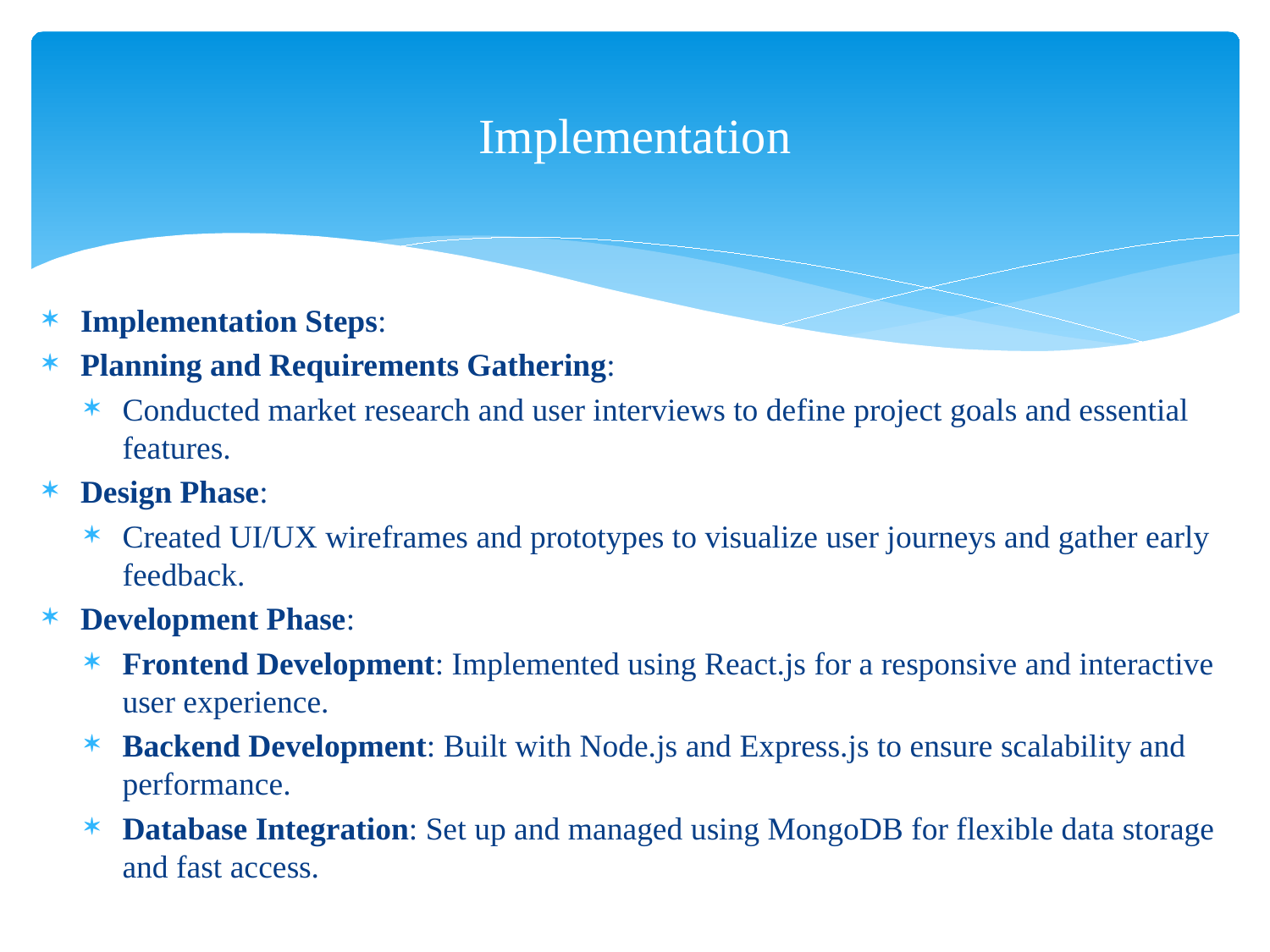

# Implementation
Implementation Steps:
Planning and Requirements Gathering:
Conducted market research and user interviews to define project goals and essential features.
Design Phase:
Created UI/UX wireframes and prototypes to visualize user journeys and gather early feedback.
Development Phase:
Frontend Development: Implemented using React.js for a responsive and interactive user experience.
Backend Development: Built with Node.js and Express.js to ensure scalability and performance.
Database Integration: Set up and managed using MongoDB for flexible data storage and fast access.